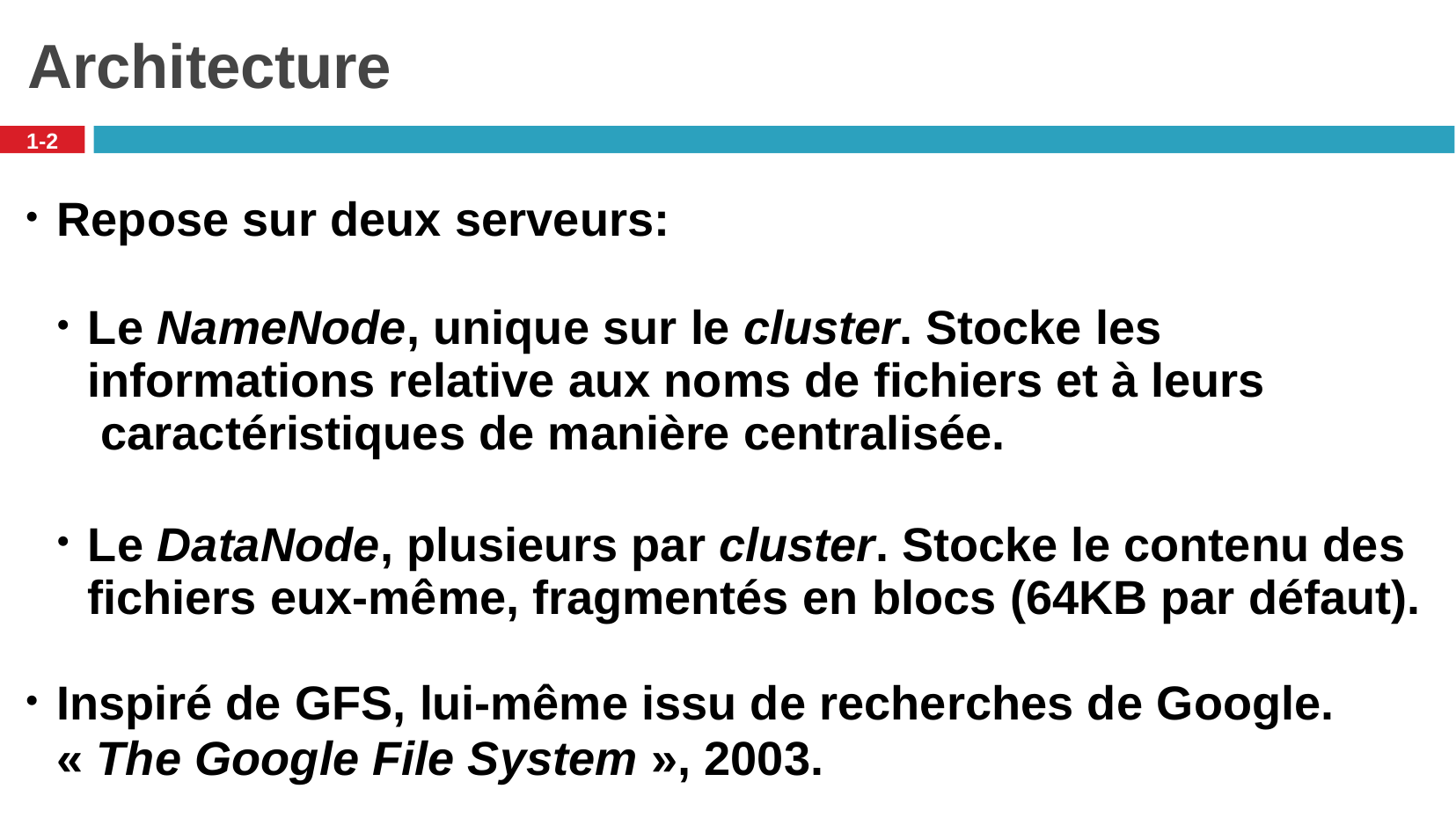

# Architecture
1-2
Repose sur deux serveurs:

Le NameNode, unique sur le cluster. Stocke les  informations relative aux noms de fichiers et à leurs  caractéristiques de manière centralisée.

Le DataNode, plusieurs par cluster. Stocke le contenu des  fichiers eux-même, fragmentés en blocs (64KB par défaut).

Inspiré de GFS, lui-même issu de recherches de Google.
« The Google File System », 2003.